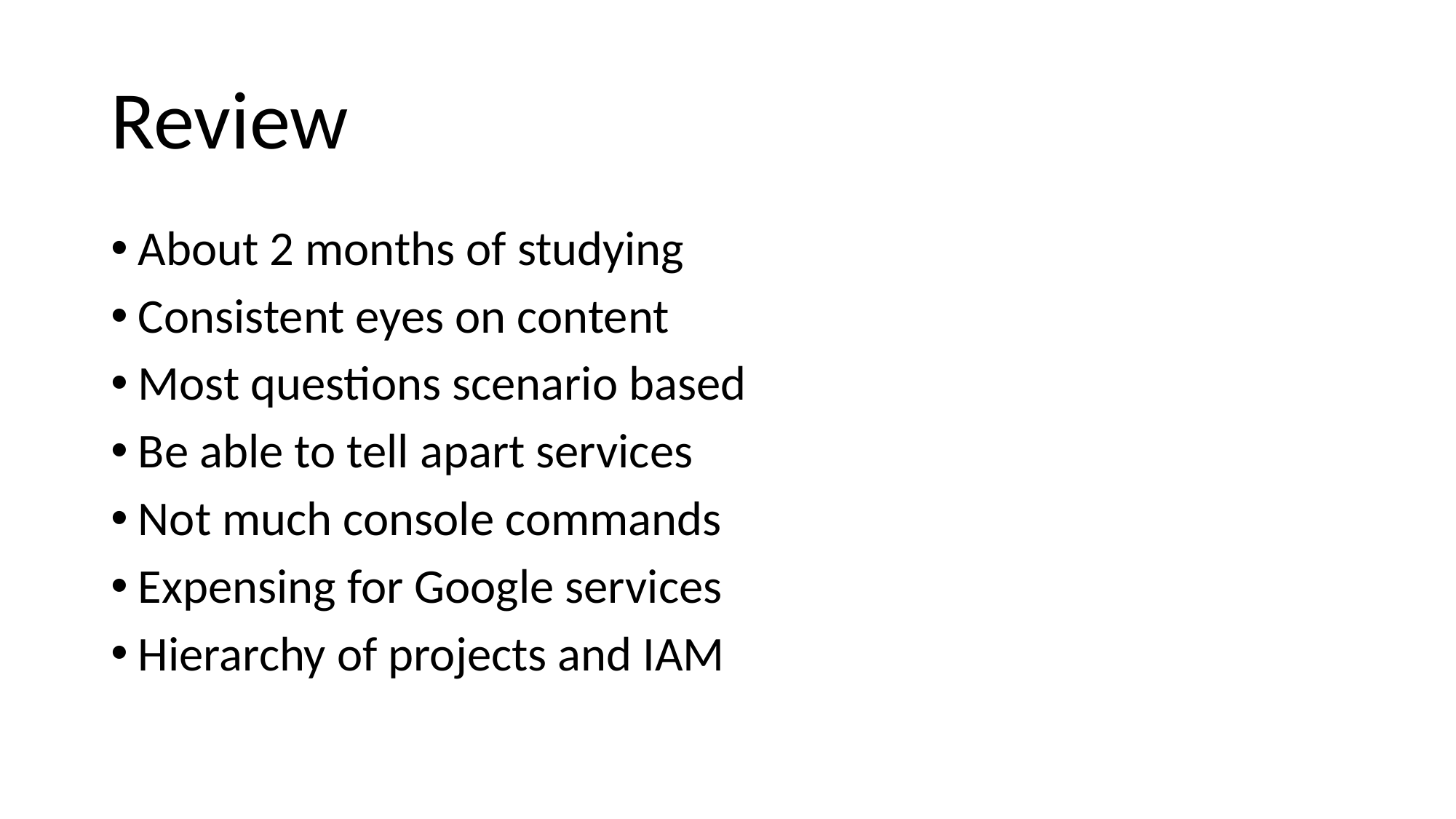

# Review
About 2 months of studying
Consistent eyes on content
Most questions scenario based
Be able to tell apart services
Not much console commands
Expensing for Google services
Hierarchy of projects and IAM